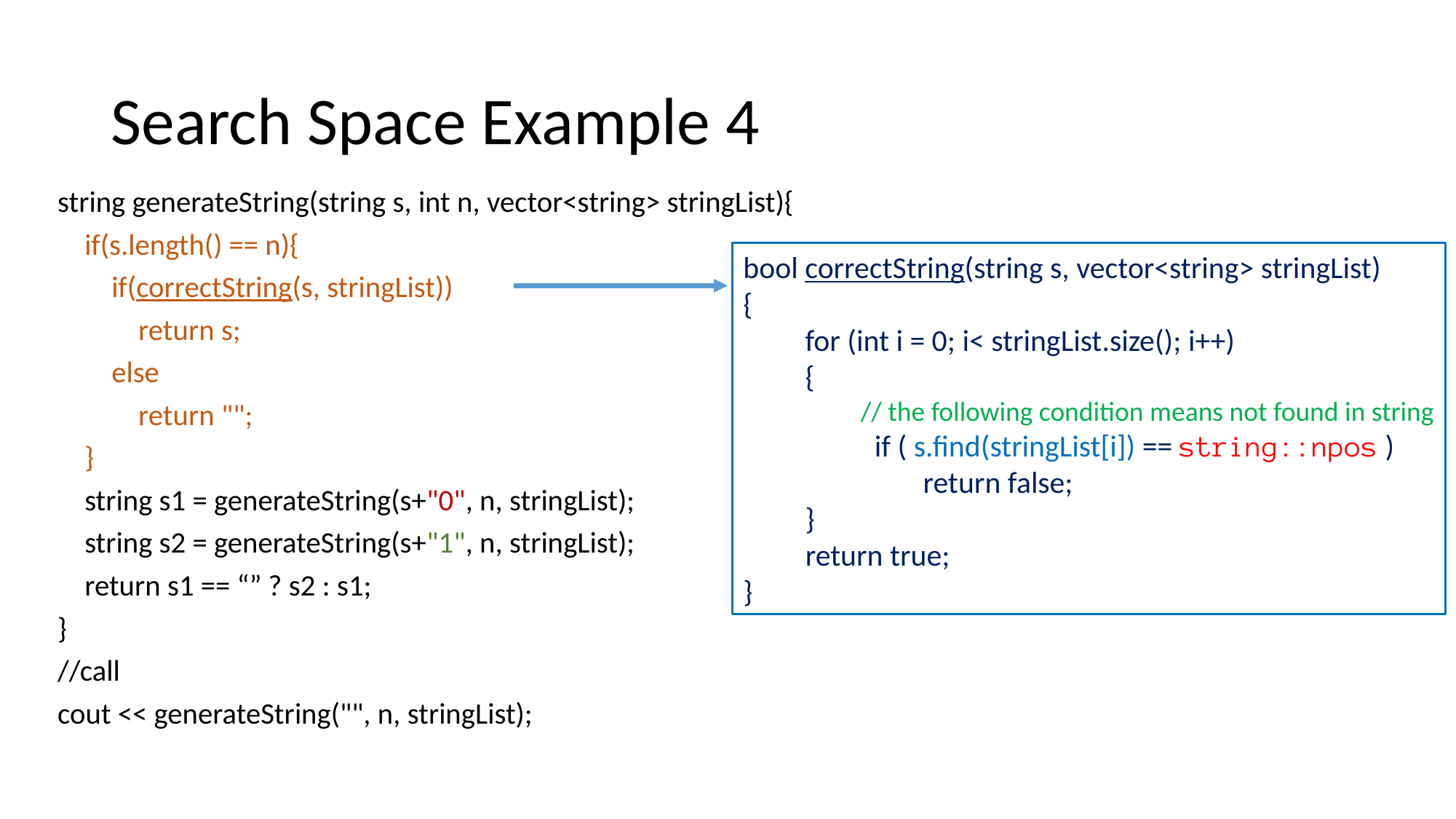

# Search Space Example 4
string generateString(string s, int n, vector<string> stringList){
    if(s.length() == n){
        if(correctString(s, stringList))
            return s;
        else
            return "";
    }
    string s1 = generateString(s+"0", n, stringList);
    string s2 = generateString(s+"1", n, stringList);
    return s1 == “” ? s2 : s1;
}
//call
cout << generateString("", n, stringList);

bool correctString(string s, vector<string> stringList)
{
         for (int i = 0; i< stringList.size(); i++)
         {
                   // the following condition means not found in string
                   if ( s.find(stringList[i]) == string::npos )
                          return false;
         }
         return true;
}
60